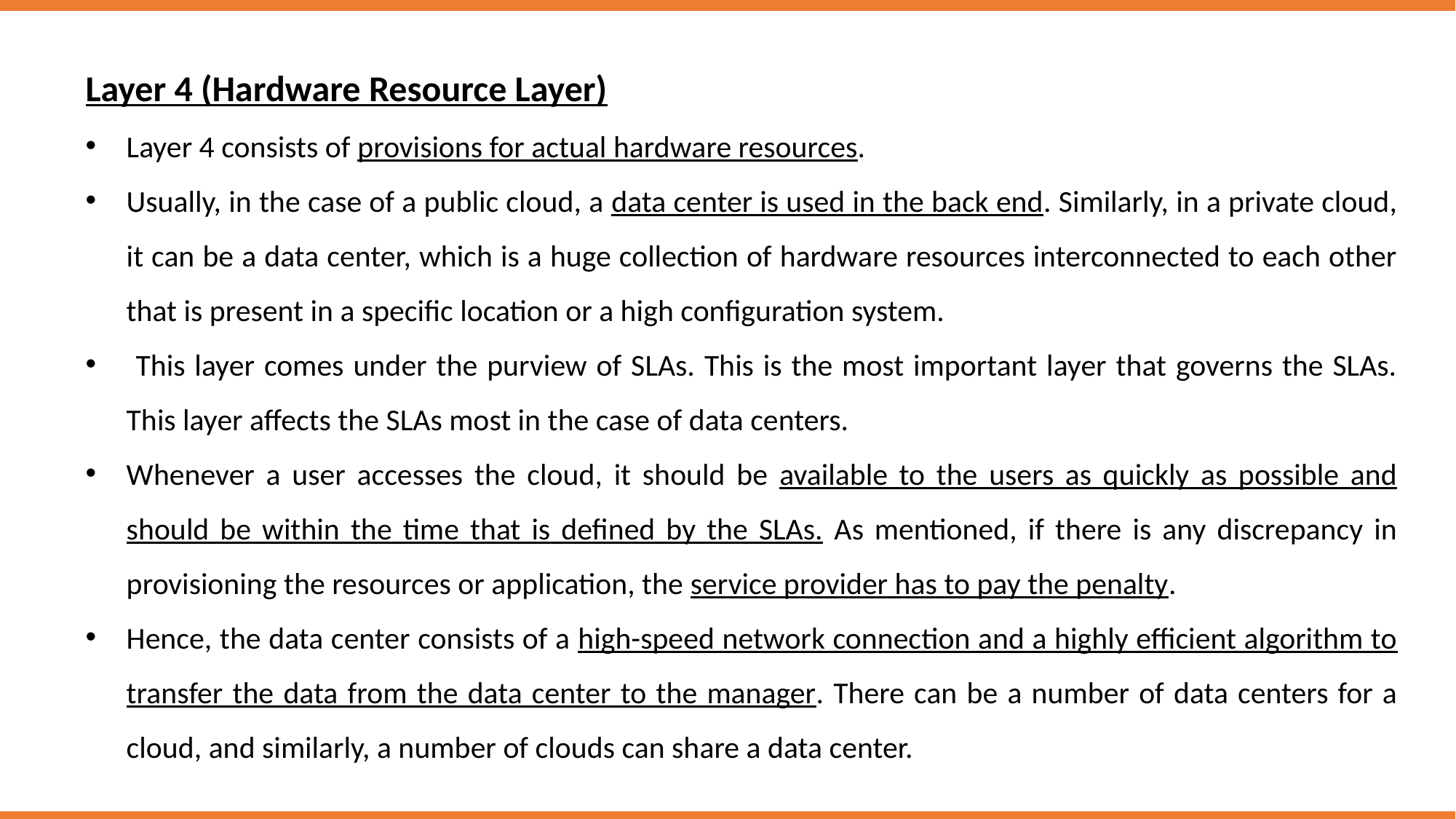

Layer 4 (Hardware Resource Layer)
Layer 4 consists of provisions for actual hardware resources.
Usually, in the case of a public cloud, a data center is used in the back end. Similarly, in a private cloud, it can be a data center, which is a huge collection of hardware resources interconnected to each other that is present in a specific location or a high configuration system.
 This layer comes under the purview of SLAs. This is the most important layer that governs the SLAs. This layer affects the SLAs most in the case of data centers.
Whenever a user accesses the cloud, it should be available to the users as quickly as possible and should be within the time that is defined by the SLAs. As mentioned, if there is any discrepancy in provisioning the resources or application, the service provider has to pay the penalty.
Hence, the data center consists of a high-speed network connection and a highly efficient algorithm to transfer the data from the data center to the manager. There can be a number of data centers for a cloud, and similarly, a number of clouds can share a data center.